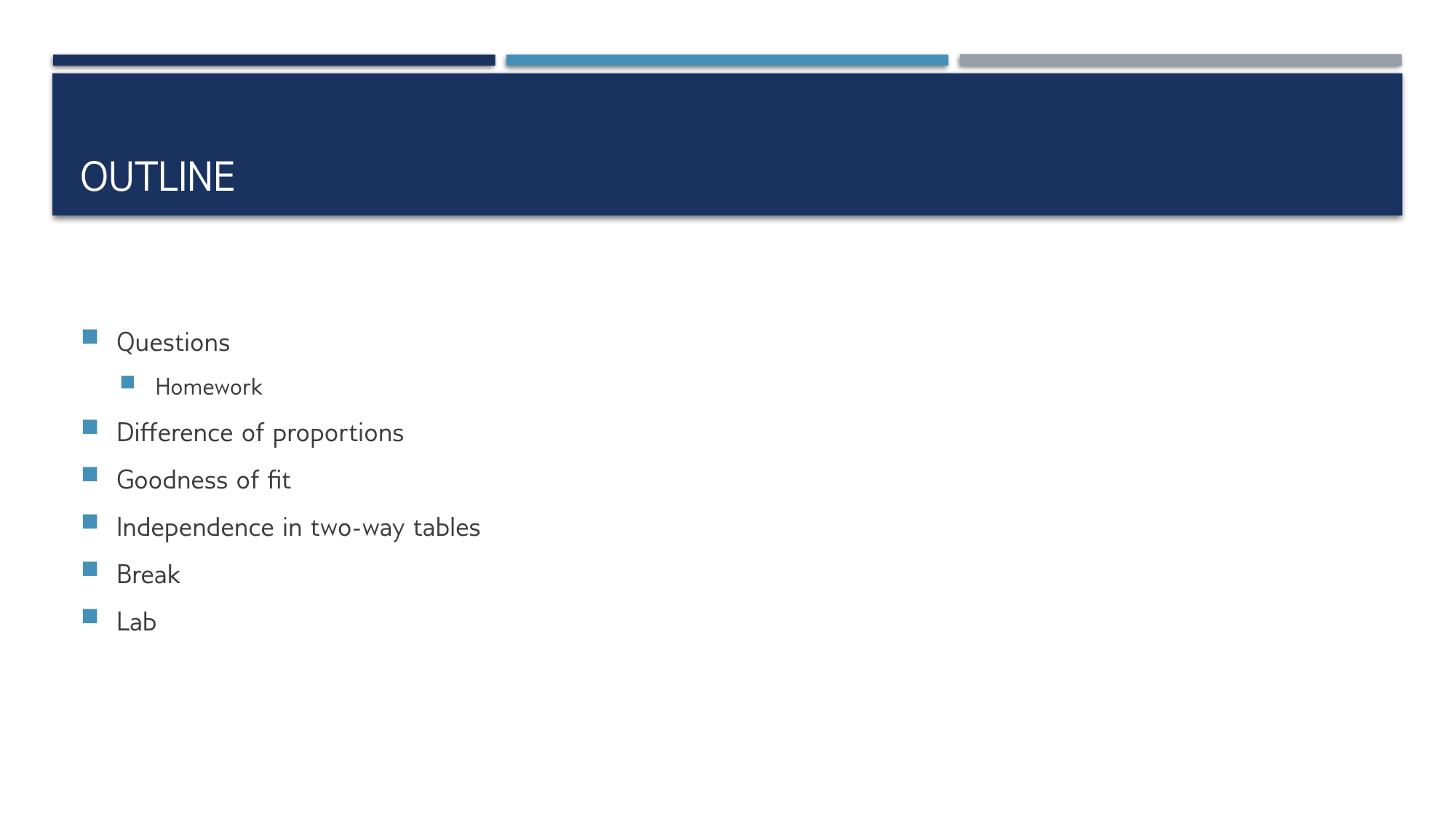

# Outline
Questions
Homework
Difference of proportions
Goodness of fit
Independence in two-way tables
Break
Lab